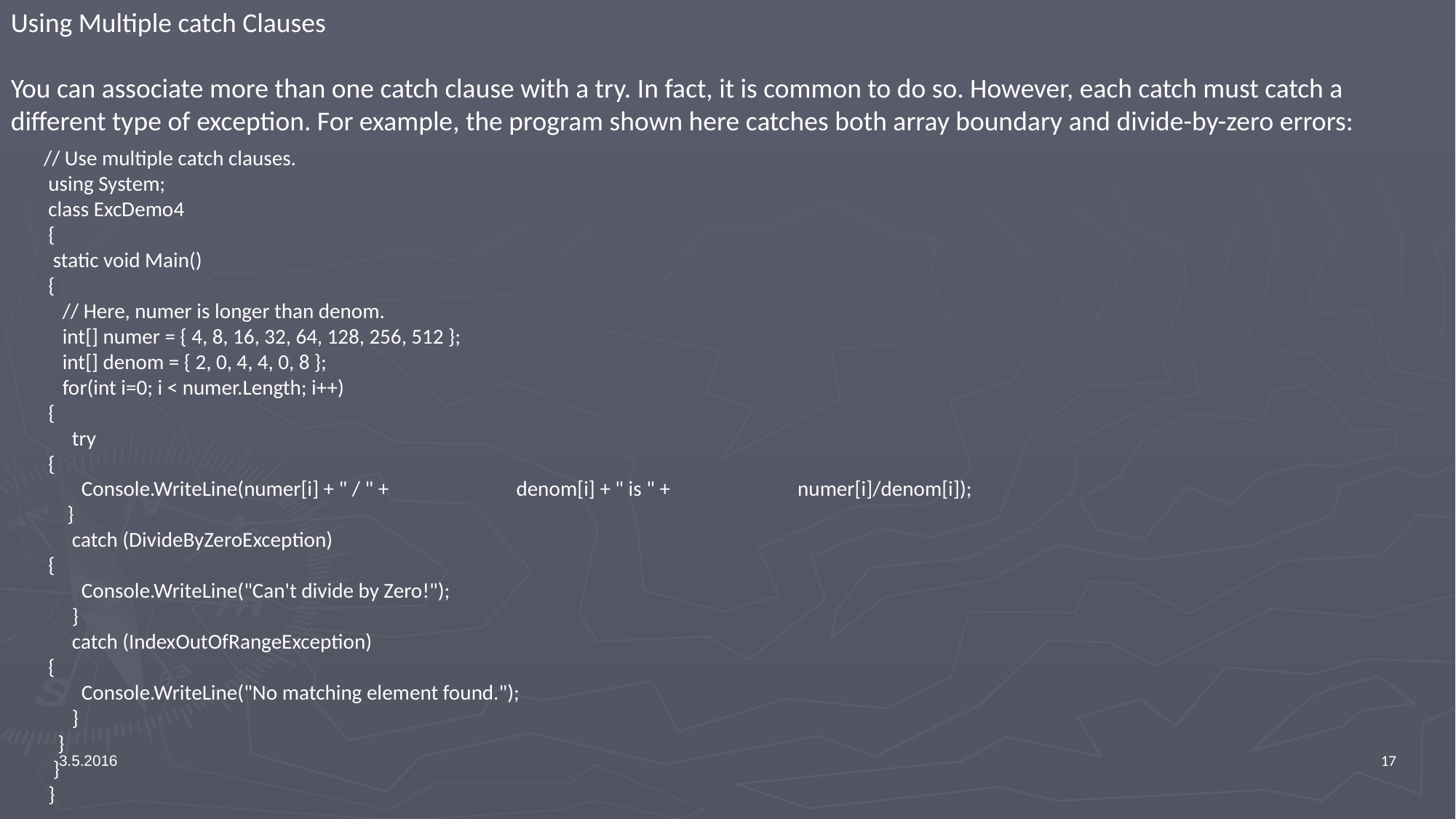

Using Multiple catch Clauses

You can associate more than one catch clause with a try. In fact, it is common to do so. However, each catch must catch a different type of exception. For example, the program shown here catches both array boundary and divide-by-zero errors:
// Use multiple catch clauses.
 using System;
 class ExcDemo4
 {
  static void Main()
 {
    // Here, numer is longer than denom.
    int[] numer = { 4, 8, 16, 32, 64, 128, 256, 512 };
    int[] denom = { 2, 0, 4, 4, 0, 8 };
    for(int i=0; i < numer.Length; i++)
 {
      try
 {
        Console.WriteLine(numer[i] + " / " +                           denom[i] + " is " +                           numer[i]/denom[i]);
     }
      catch (DivideByZeroException)
 {
        Console.WriteLine("Can't divide by Zero!");
      }
      catch (IndexOutOfRangeException)
 {
        Console.WriteLine("No matching element found.");
      }
   }
  }
 }
3.5.2016
17